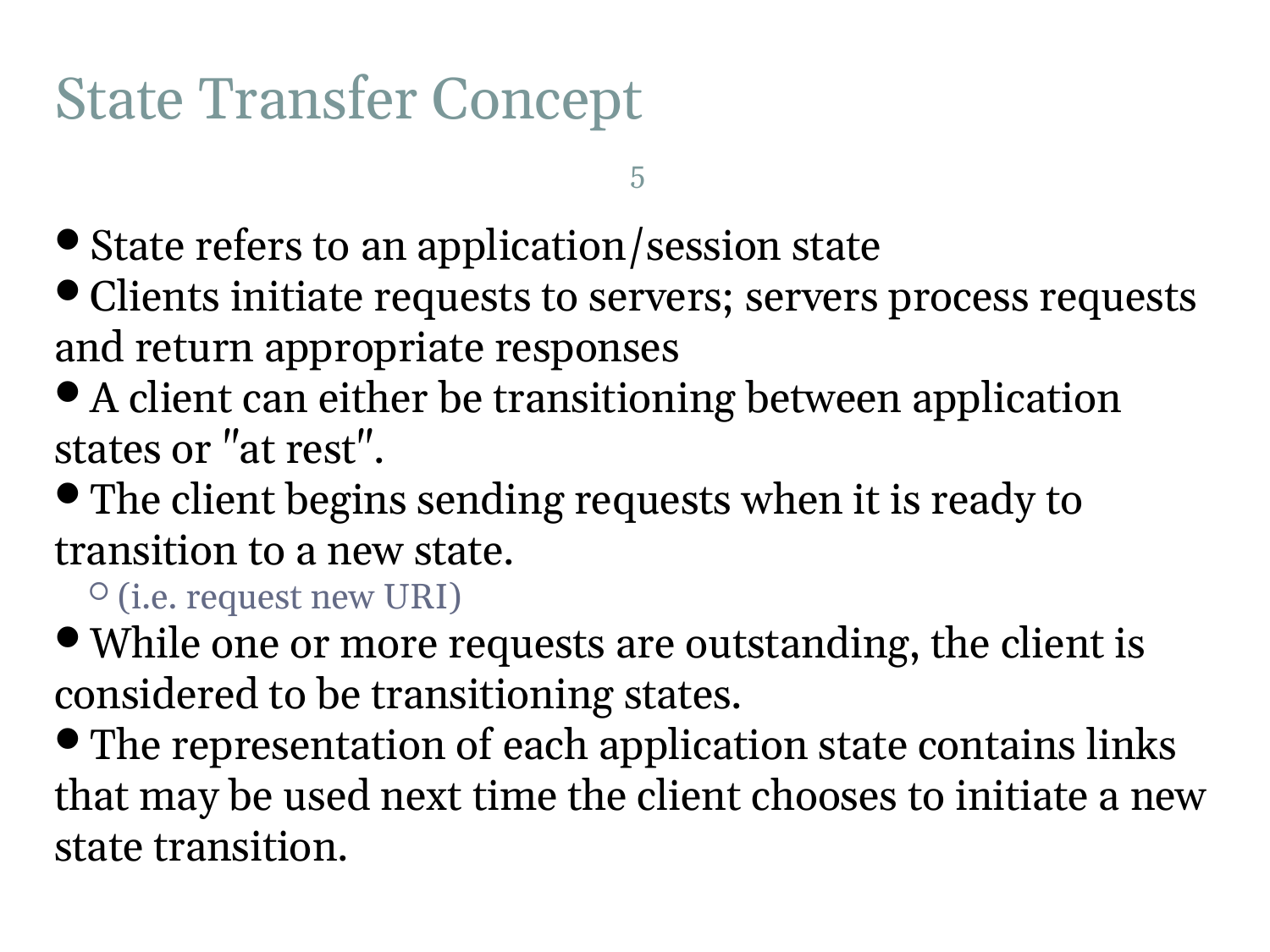

State Transfer Concept
5
State refers to an application/session state
Clients initiate requests to servers; servers process requests and return appropriate responses
A client can either be transitioning between application states or "at rest".
The client begins sending requests when it is ready to transition to a new state.
(i.e. request new URI)
While one or more requests are outstanding, the client is considered to be transitioning states.
The representation of each application state contains links that may be used next time the client chooses to initiate a new state transition.